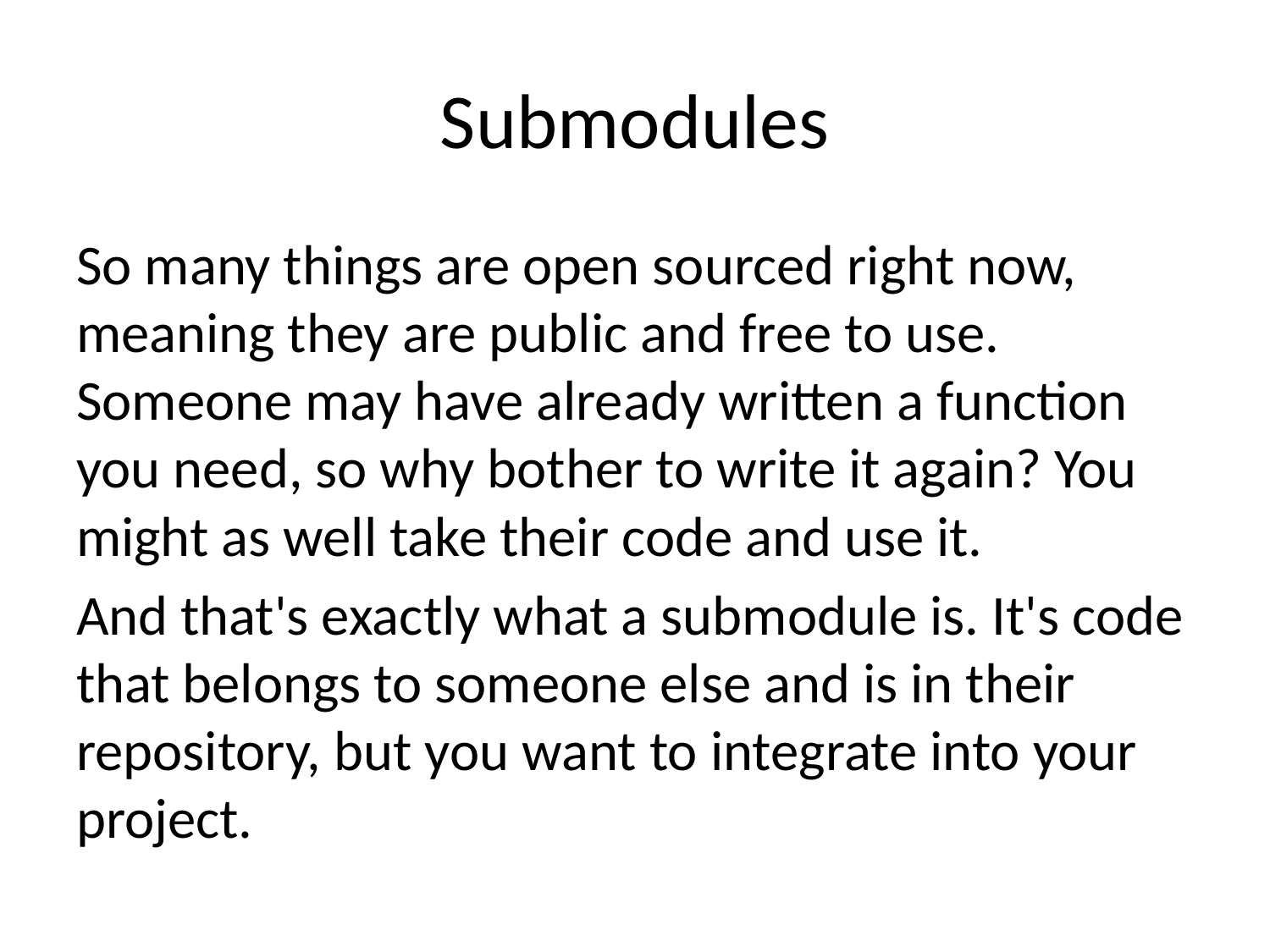

# Submodules
So many things are open sourced right now, meaning they are public and free to use. Someone may have already written a function you need, so why bother to write it again? You might as well take their code and use it.
And that's exactly what a submodule is. It's code that belongs to someone else and is in their repository, but you want to integrate into your project.